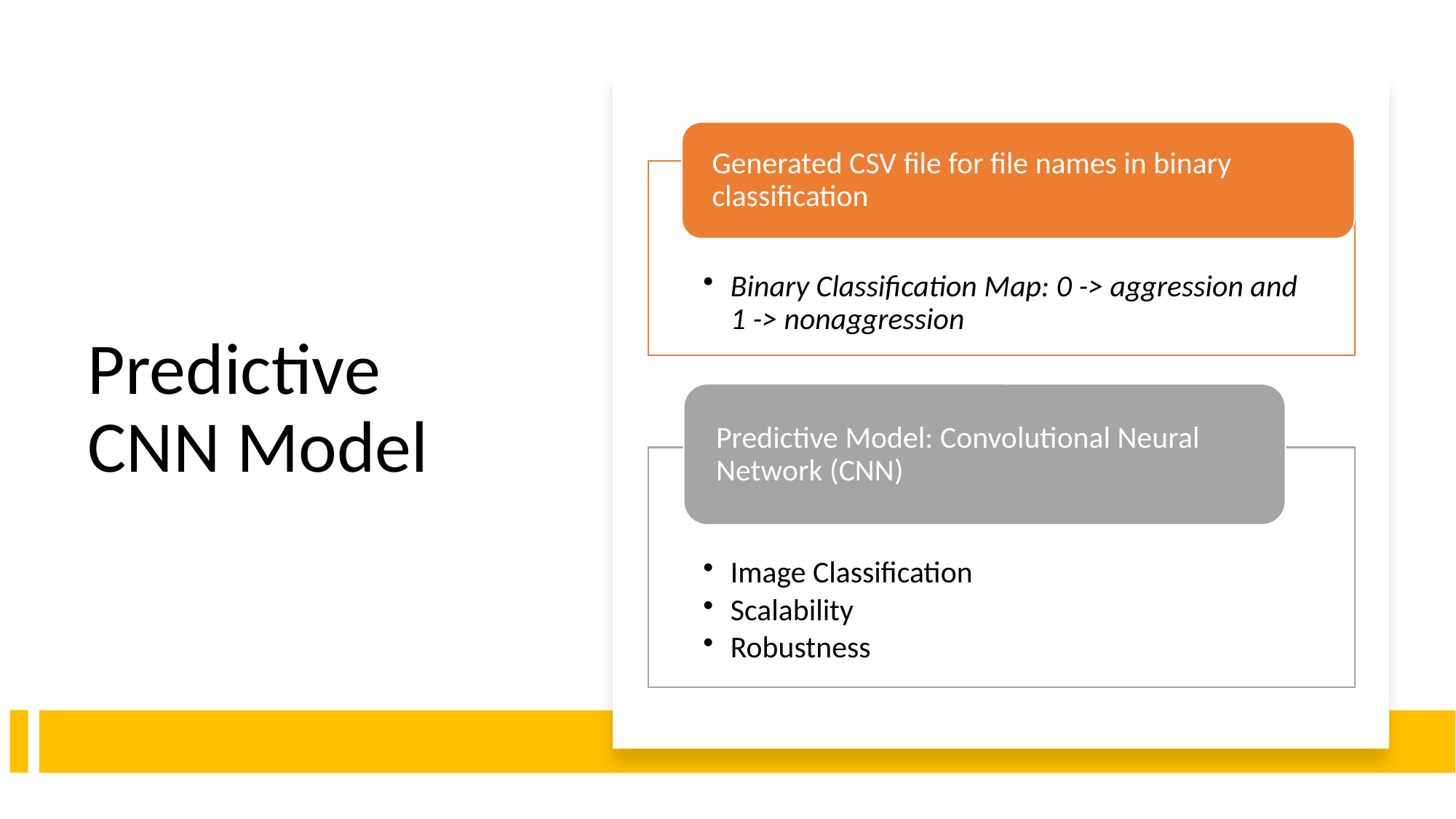

Binary Classification Map: 0 -> aggression and 1 -> nonaggression
Generated CSV file for file names in binary classification
Image Classification
Scalability
Robustness
Predictive Model: Convolutional Neural Network (CNN)
# Predictive CNN Model